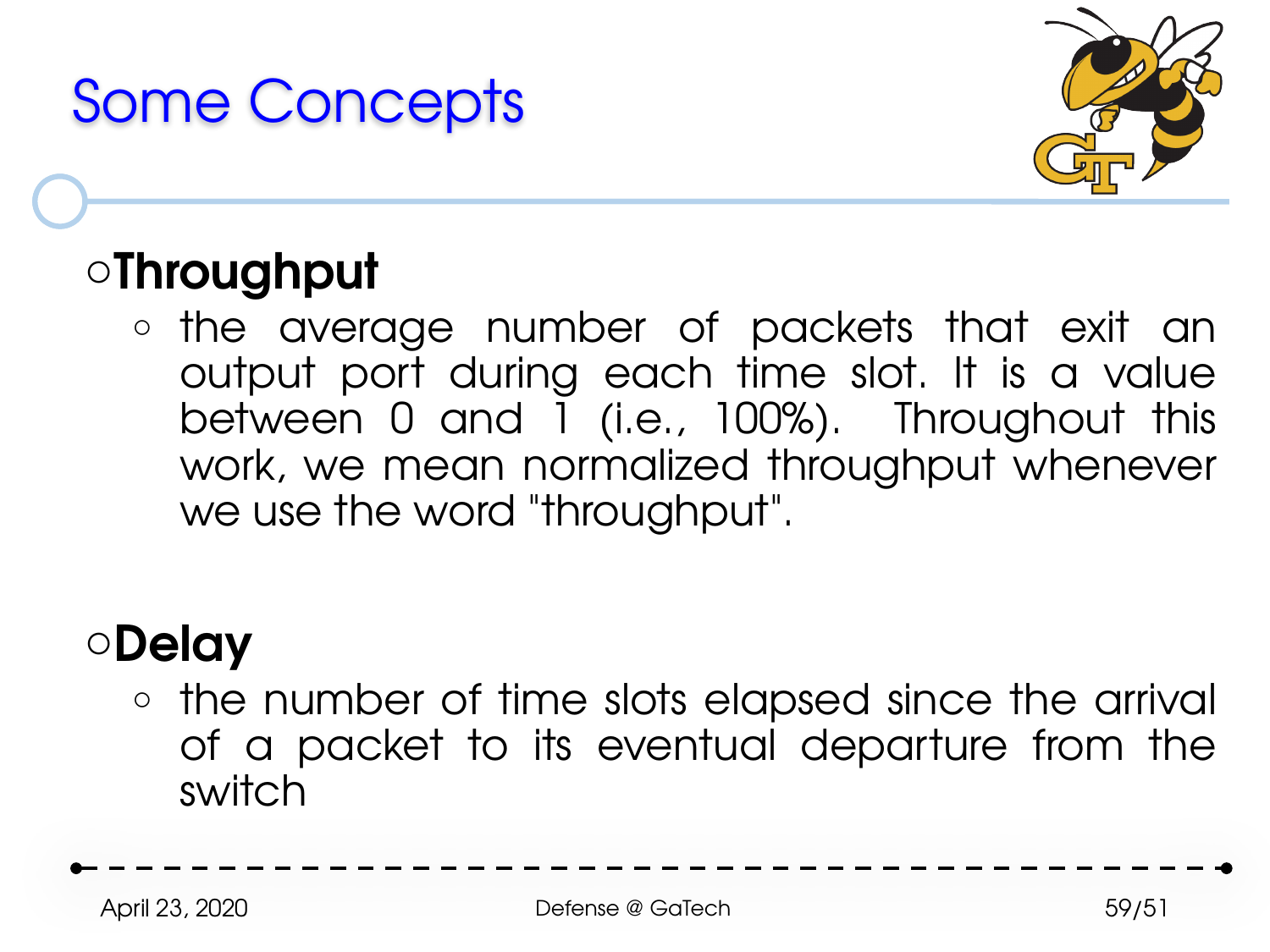

# Some Concepts
Throughput
the average number of packets that exit an output port during each time slot. It is a value between 0 and 1 (i.e., 100%).  Throughout this work, we mean normalized throughput whenever we use the word "throughput".

Delay
the number of time slots elapsed since the arrival of a packet to its eventual departure from the switch
April 23, 2020
Defense @ GaTech
59/51